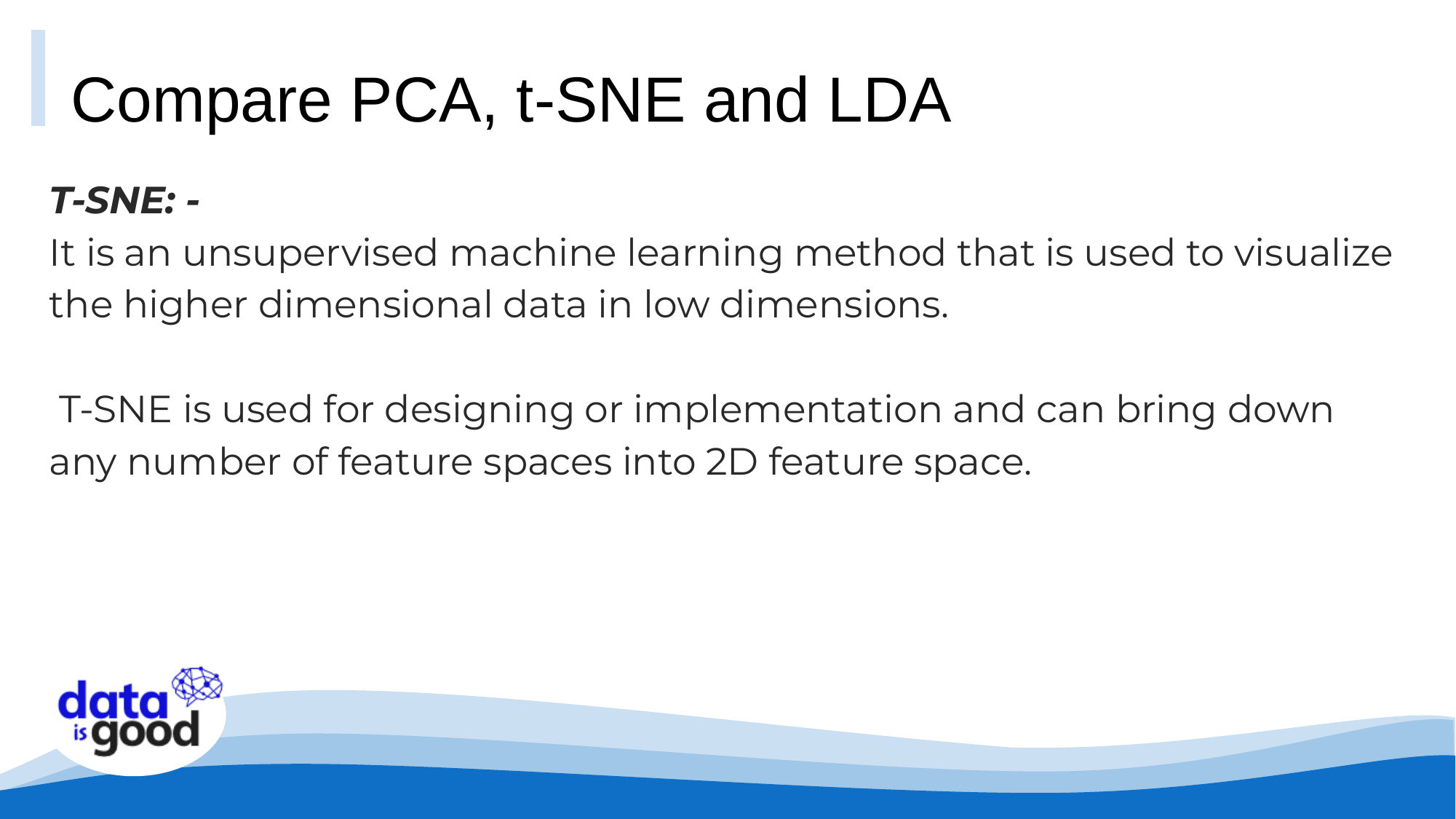

# Compare PCA, t-SNE and LDA

T-SNE: -
It is an unsupervised machine learning method that is used to visualize the higher dimensional data in low dimensions.

 T-SNE is used for designing or implementation and can bring down any number of feature spaces into 2D feature space.